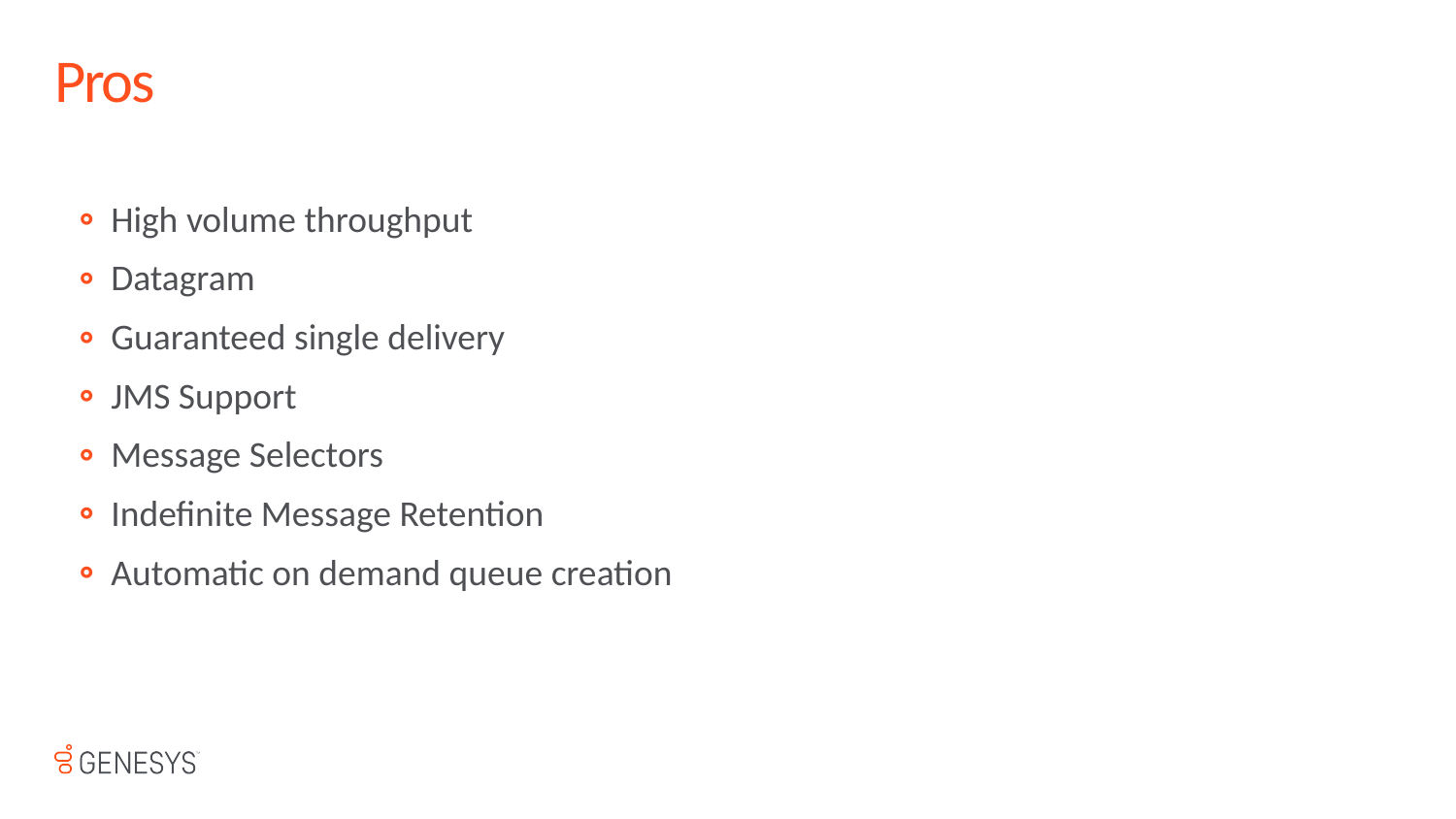

# Pros

High volume throughput
Datagram
Guaranteed single delivery
JMS Support
Message Selectors
Indefinite Message Retention
Automatic on demand queue creation